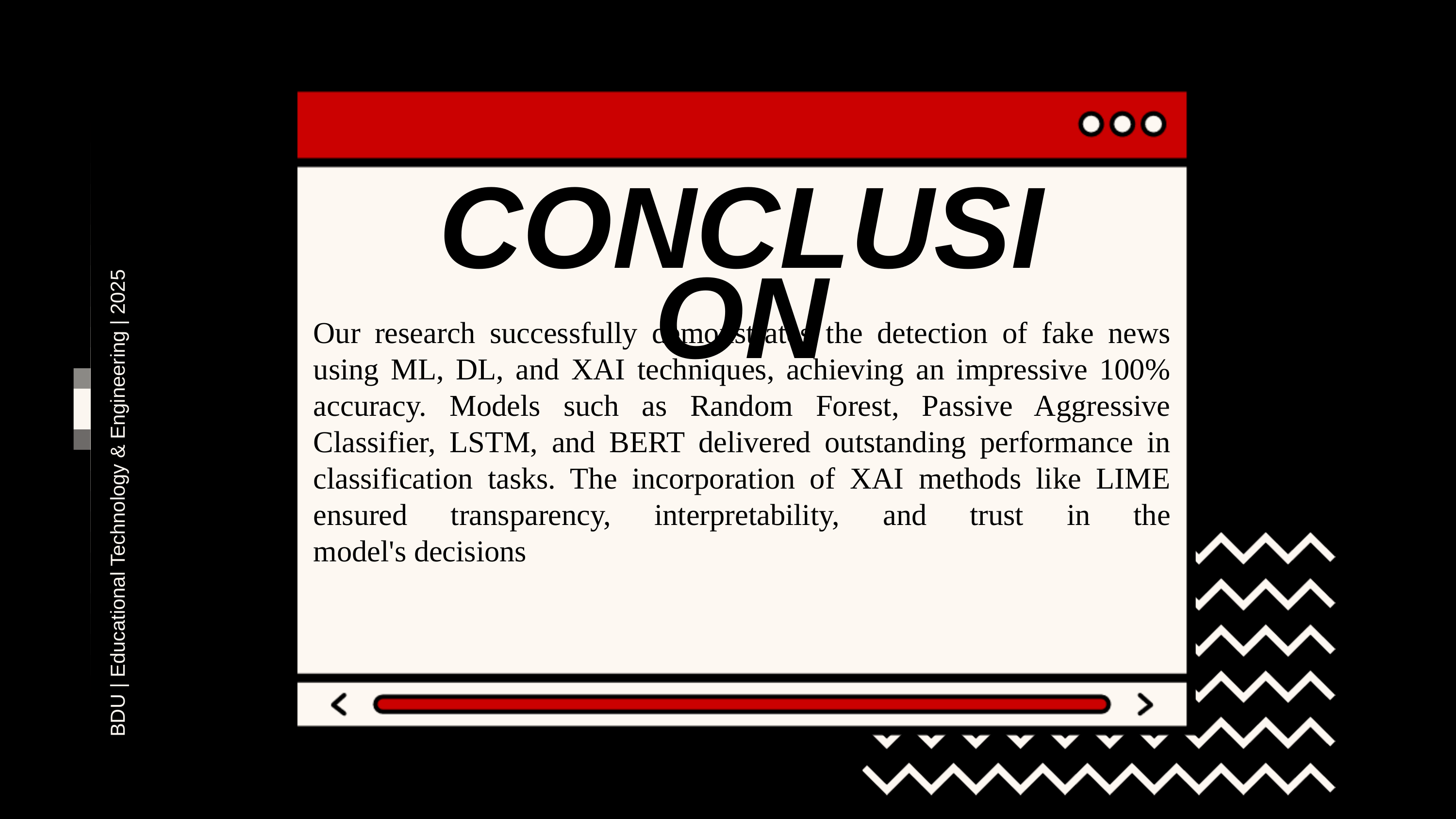

CONCLUSION
Our research successfully demonstrates the detection of fake news using ML, DL, and XAI techniques, achieving an impressive 100% accuracy. Models such as Random Forest, Passive Aggressive Classifier, LSTM, and BERT delivered outstanding performance in classification tasks. The incorporation of XAI methods like LIME ensured transparency, interpretability, and trust in the model's decisions

BDU | Educational Technology & Engineering | 2025